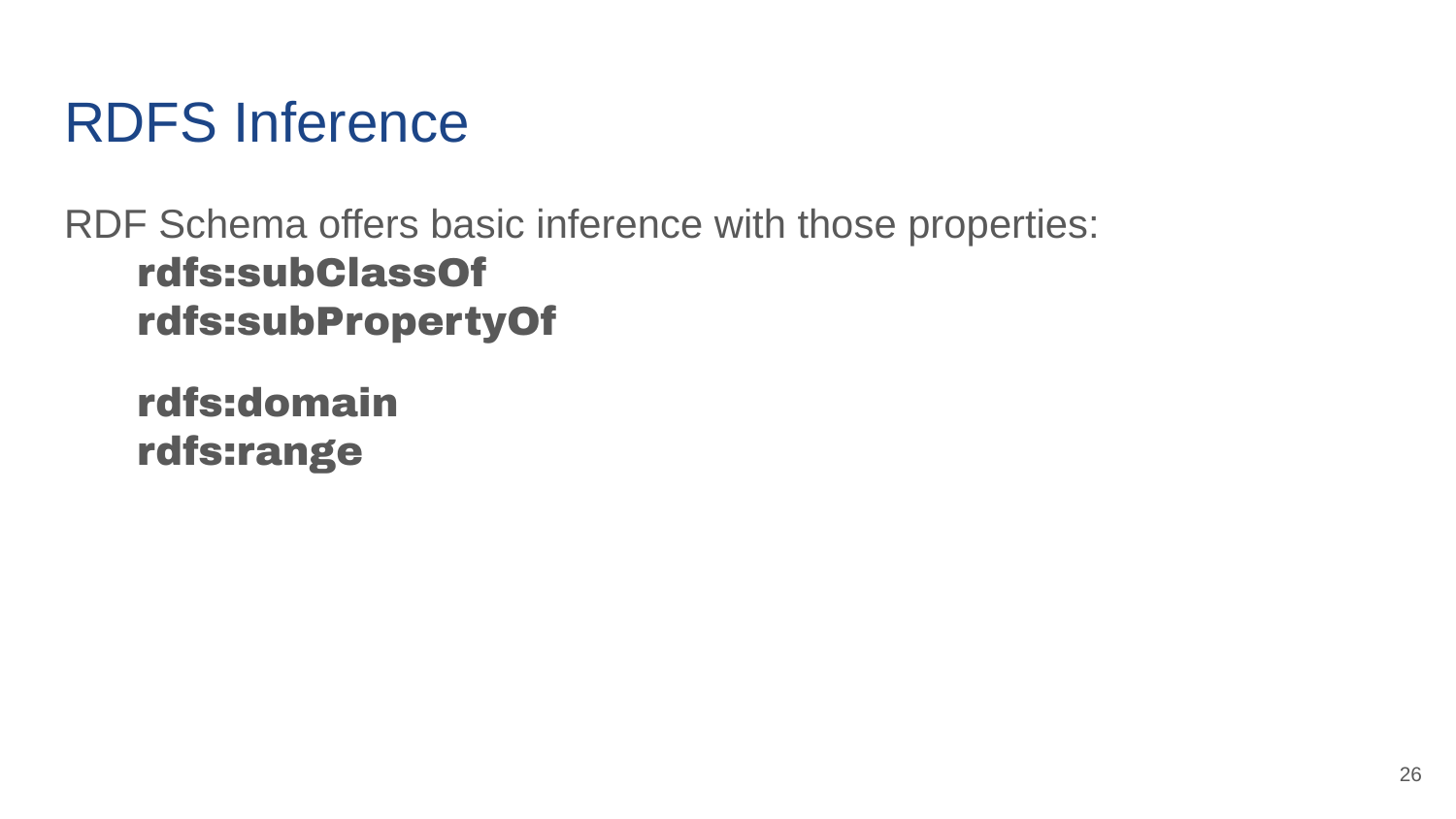

# RDFS Inference
RDF Schema offers basic inference with those properties:
rdfs:subClassOf
rdfs:subPropertyOf
rdfs:domain
rdfs:range

26